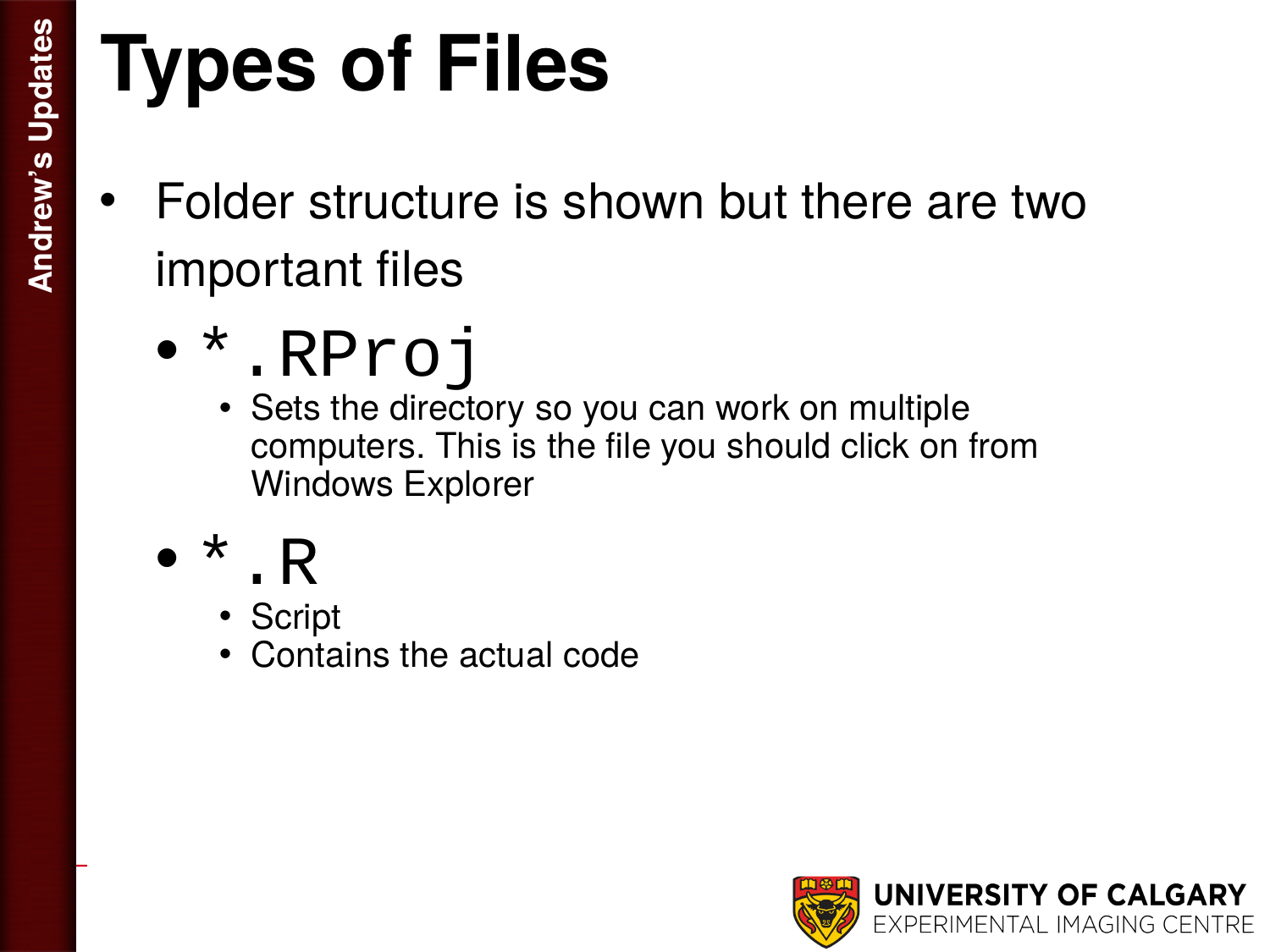

# Types of Files
Andrew’s Updates
Folder structure is shown but there are two important files
*.RProj
Sets the directory so you can work on multiple computers. This is the file you should click on from Windows Explorer
*.R
Script
Contains the actual code